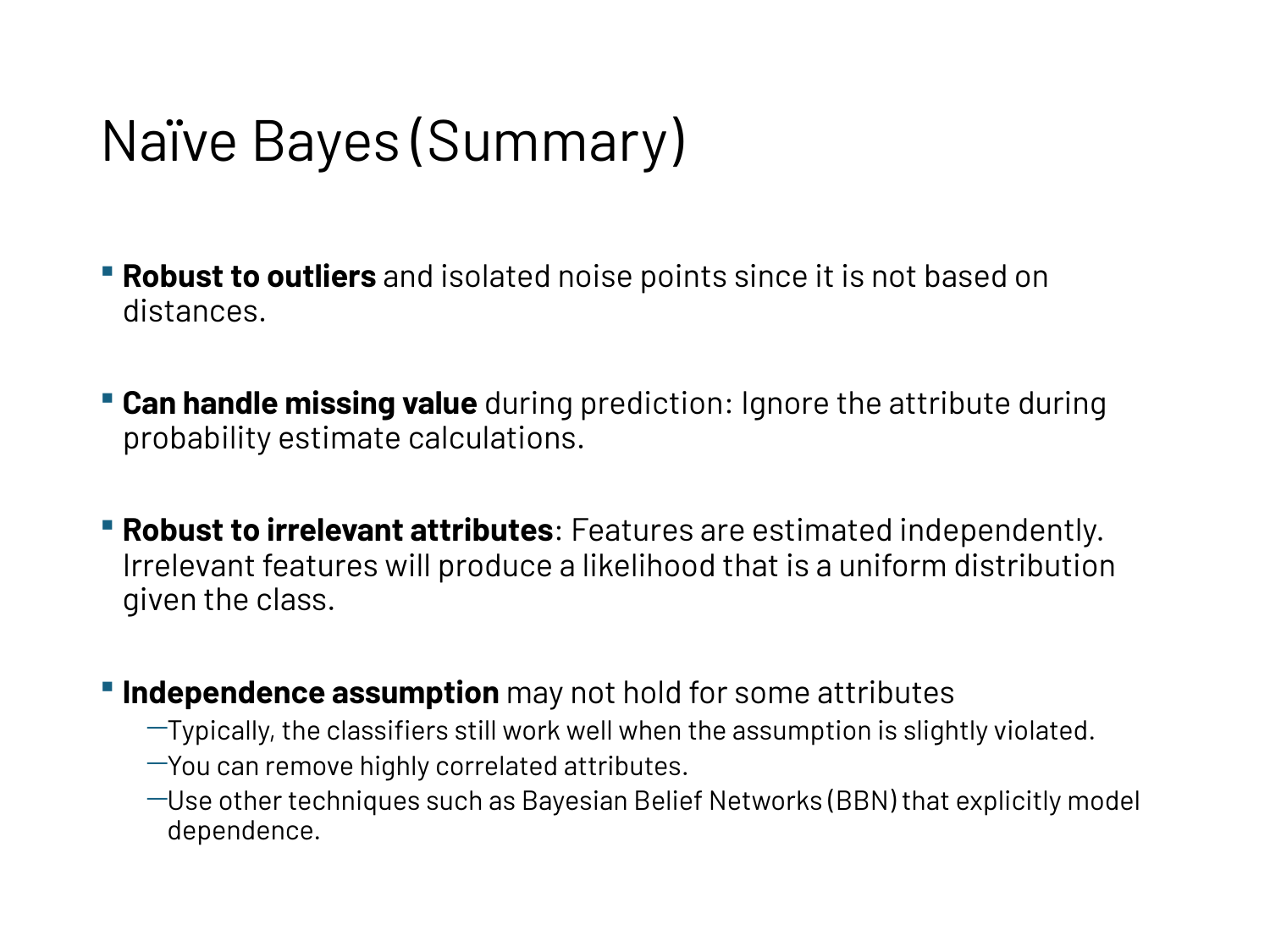

# Naïve Bayes (Summary)
Robust to outliers and isolated noise points since it is not based on distances.

Can handle missing value during prediction: Ignore the attribute during probability estimate calculations.

Robust to irrelevant attributes: Features are estimated independently. Irrelevant features will produce a likelihood that is a uniform distribution given the class.

Independence assumption may not hold for some attributes
Typically, the classifiers still work well when the assumption is slightly violated.
You can remove highly correlated attributes.
Use other techniques such as Bayesian Belief Networks (BBN) that explicitly model dependence.